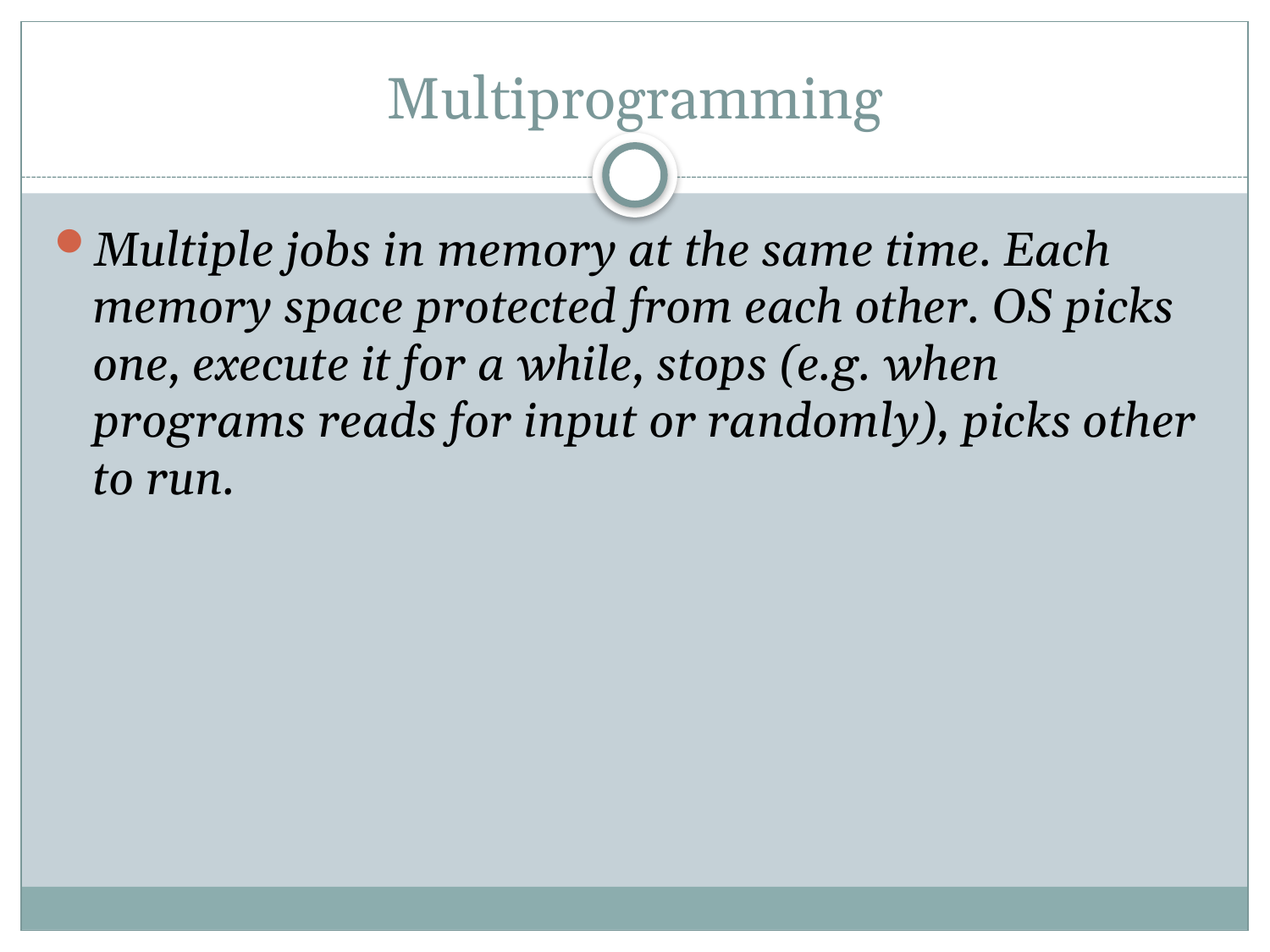

# Multiprogramming
Multiple jobs in memory at the same time. Each memory space protected from each other. OS picks one, execute it for a while, stops (e.g. when programs reads for input or randomly), picks other to run.